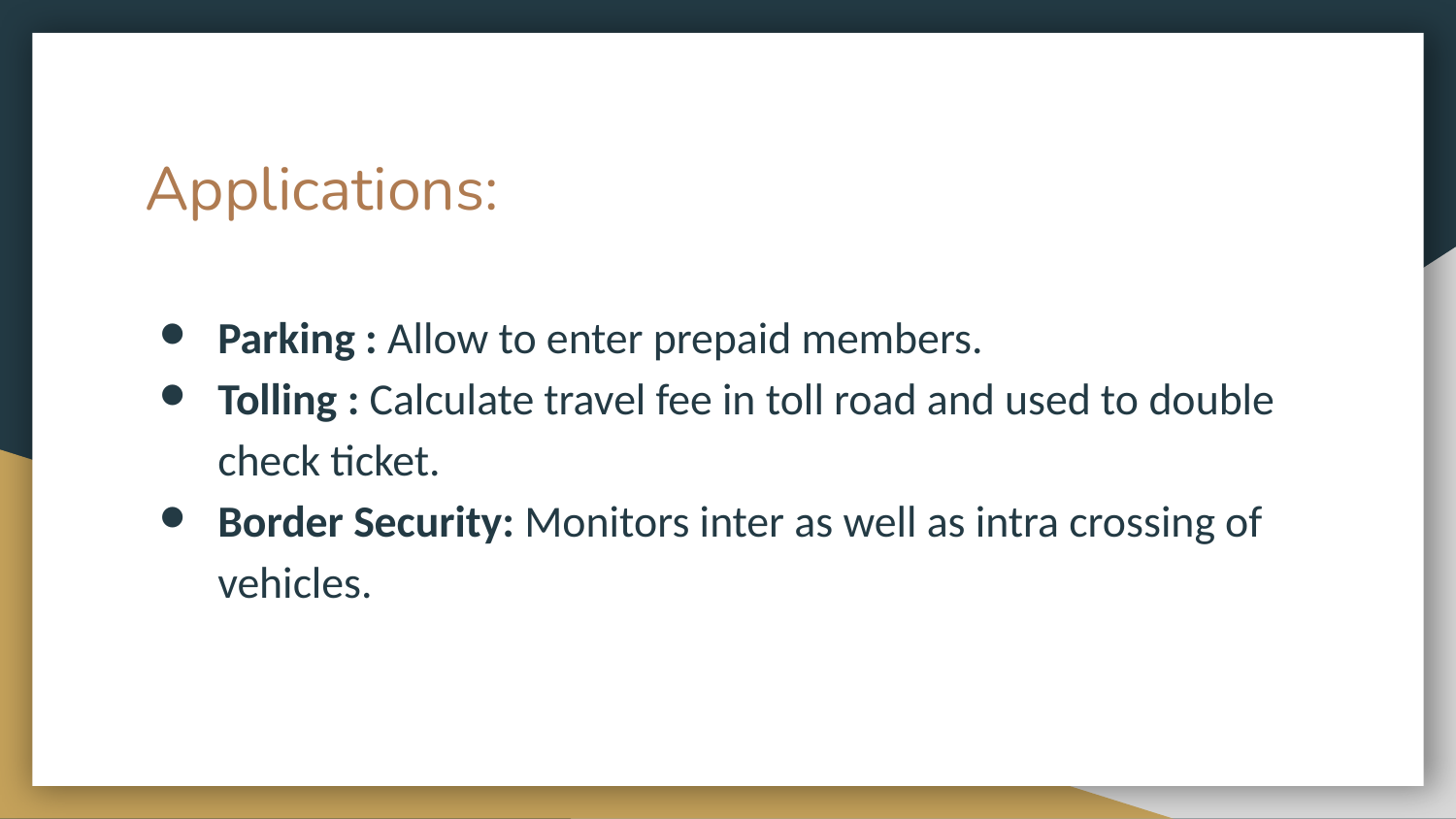

# Applications:
Parking : Allow to enter prepaid members.
Tolling : Calculate travel fee in toll road and used to double check ticket.
Border Security: Monitors inter as well as intra crossing of vehicles.